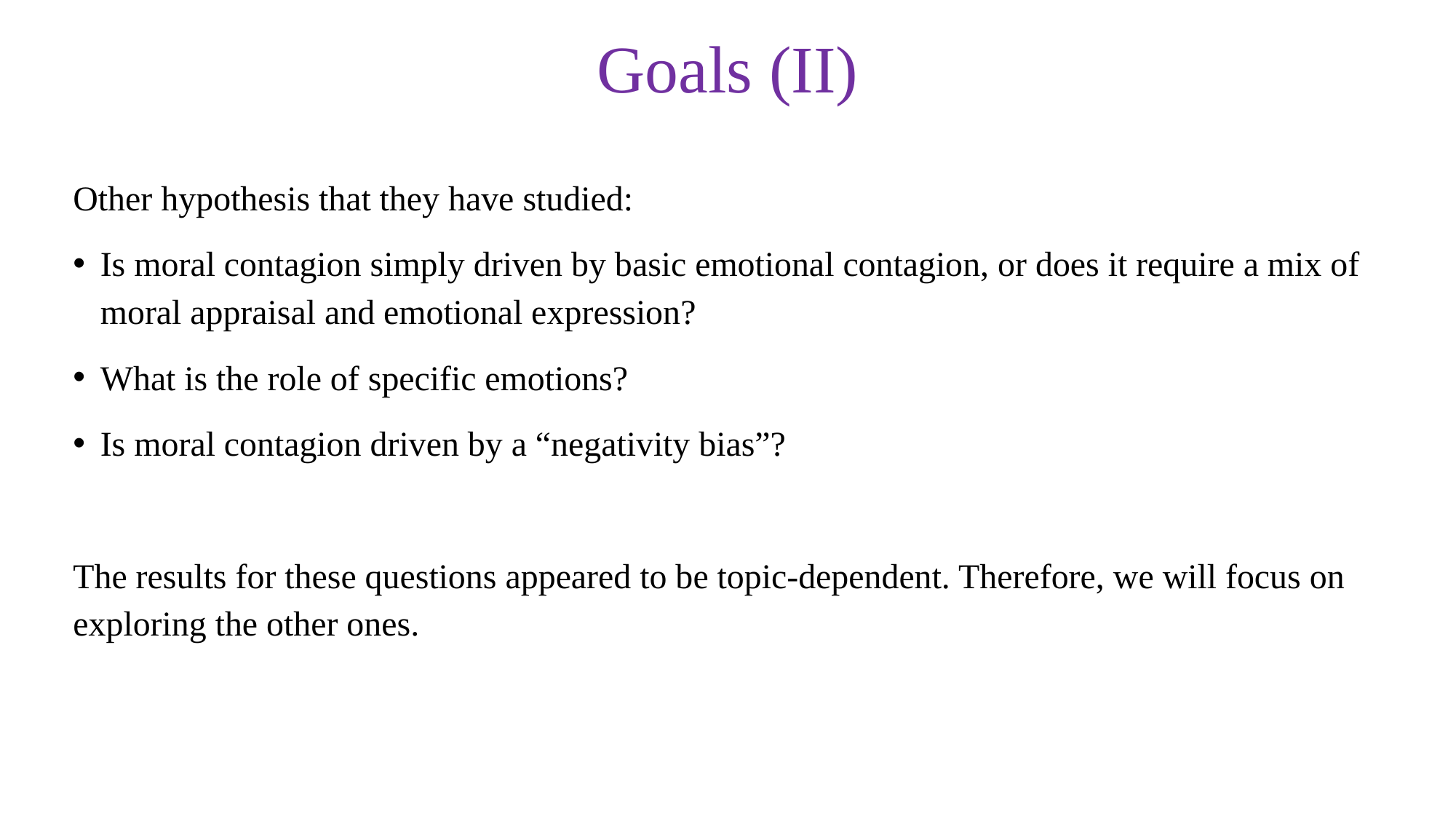

# Goals (II)
Other hypothesis that they have studied:
Is moral contagion simply driven by basic emotional contagion, or does it require a mix of moral appraisal and emotional expression?
What is the role of specific emotions?
Is moral contagion driven by a “negativity bias”?

The results for these questions appeared to be topic-dependent. Therefore, we will focus on exploring the other ones.